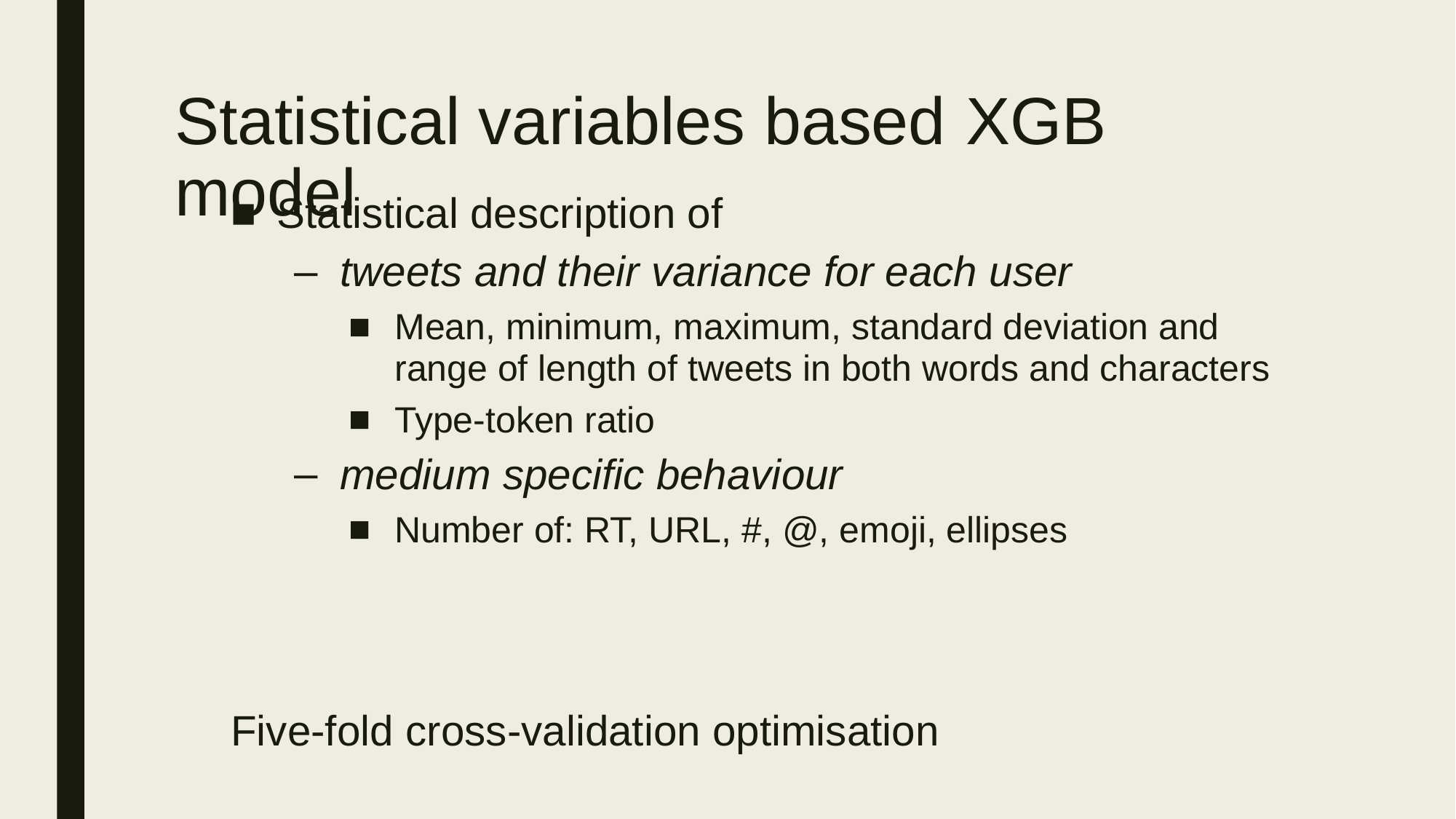

# Statistical variables based XGB model
Statistical description of
tweets and their variance for each user
Mean, minimum, maximum, standard deviation and  range of length of tweets in both words and characters
Type-token ratio
medium specific behaviour
Number of: RT, URL, #, @, emoji, ellipses

Five-fold cross-validation optimisation